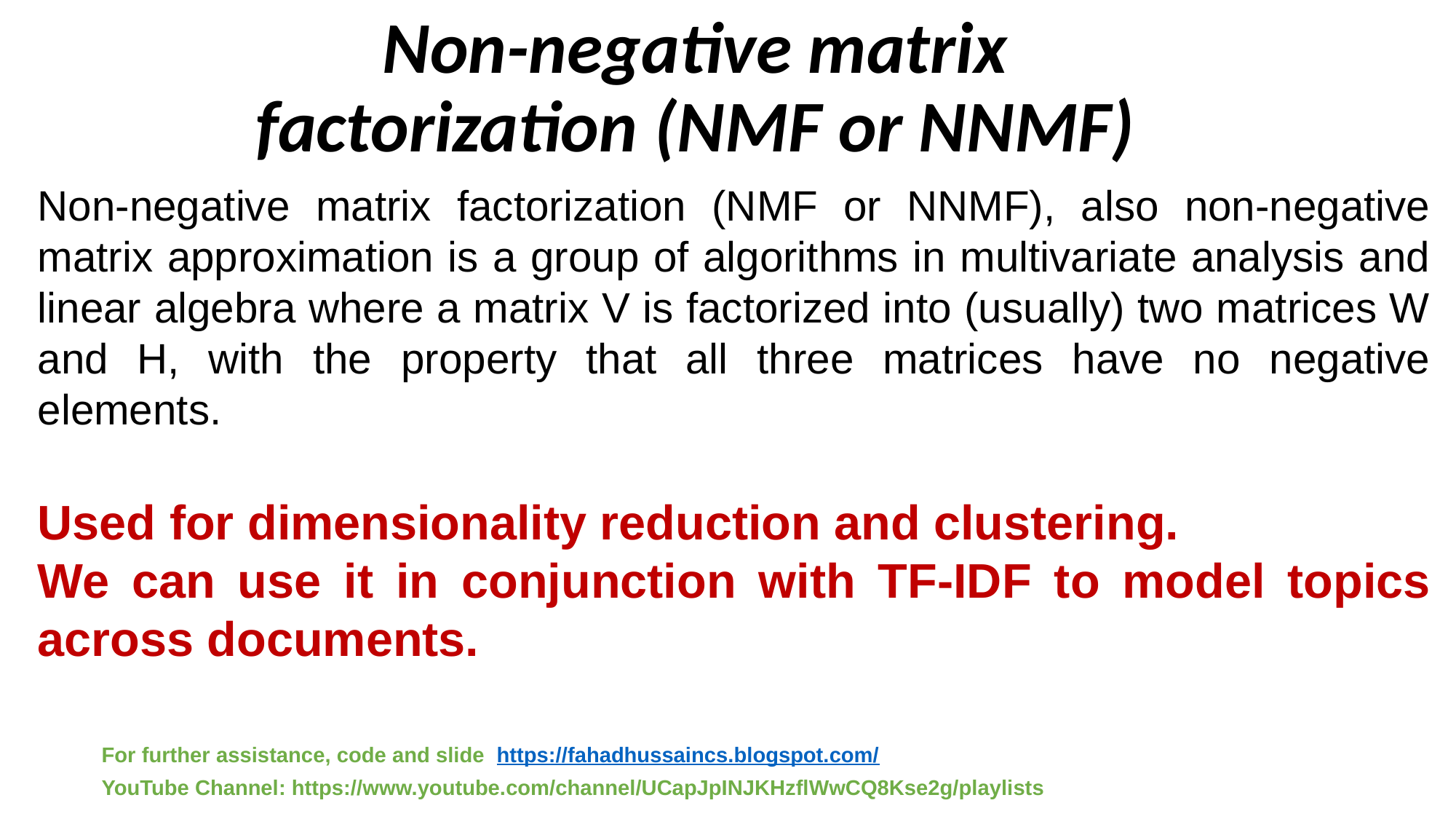

# Non-negative matrix factorization (NMF or NNMF)
Non-negative matrix factorization (NMF or NNMF), also non-negative matrix approximation is a group of algorithms in multivariate analysis and linear algebra where a matrix V is factorized into (usually) two matrices W and H, with the property that all three matrices have no negative elements.

Used for dimensionality reduction and clustering.
We can use it in conjunction with TF-IDF to model topics across documents.
For further assistance, code and slide  https://fahadhussaincs.blogspot.com/
YouTube Channel: https://www.youtube.com/channel/UCapJpINJKHzflWwCQ8Kse2g/playlists